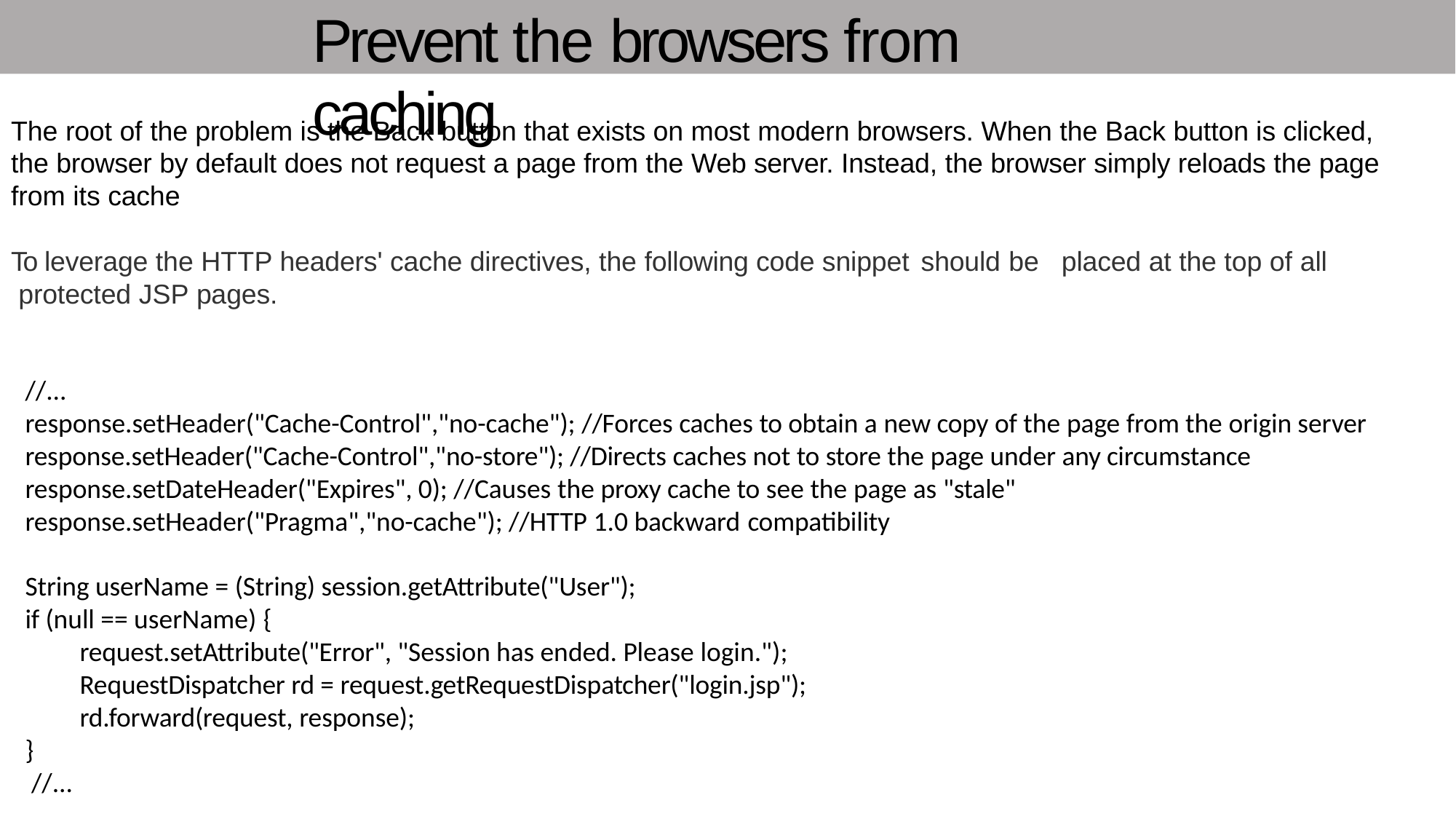

# Prevent the browsers from caching
The root of the problem is the Back button that exists on most modern browsers. When the Back button is clicked,  the browser by default does not request a page from the Web server. Instead, the browser simply reloads the page  from its cache

To leverage the HTTP headers' cache directives, the following code snippet should be	placed at the top of all  protected JSP pages.

//...
response.setHeader("Cache-Control","no-cache"); //Forces caches to obtain a new copy of the page from the origin server  response.setHeader("Cache-Control","no-store"); //Directs caches not to store the page under any circumstance  response.setDateHeader("Expires", 0); //Causes the proxy cache to see the page as "stale"  response.setHeader("Pragma","no-cache"); //HTTP 1.0 backward compatibility

String userName = (String) session.getAttribute("User");  if (null == userName) {
request.setAttribute("Error", "Session has ended. Please login.");  RequestDispatcher rd = request.getRequestDispatcher("login.jsp");  rd.forward(request, response);
}
//...